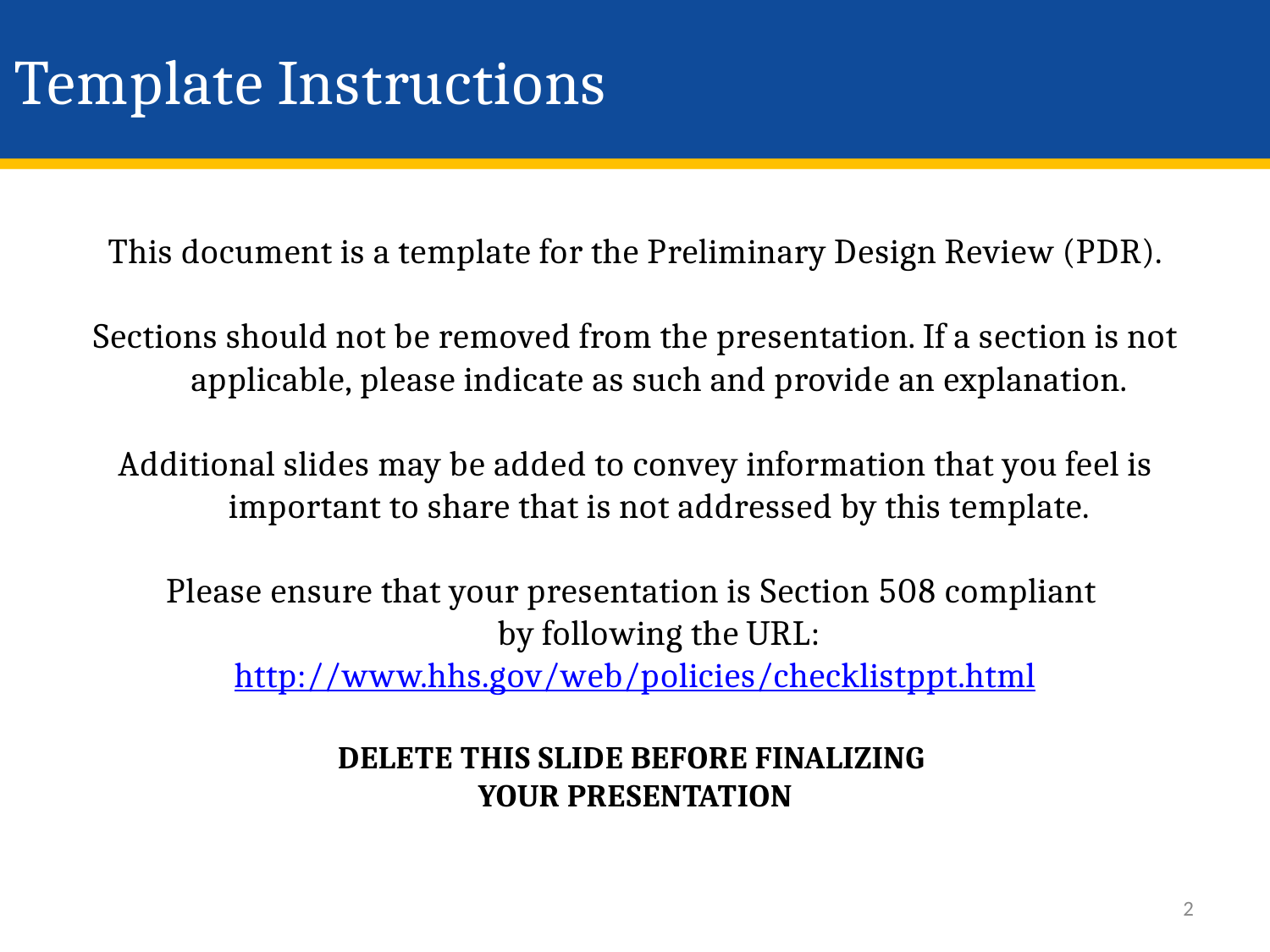

# Template Instructions
This document is a template for the Preliminary Design Review (PDR).

Sections should not be removed from the presentation. If a section is not applicable, please indicate as such and provide an explanation.

Additional slides may be added to convey information that you feel is important to share that is not addressed by this template.

Please ensure that your presentation is Section 508 compliant
by following the URL:
http://www.hhs.gov/web/policies/checklistppt.html

DELETE THIS SLIDE BEFORE FINALIZING
YOUR PRESENTATION

2